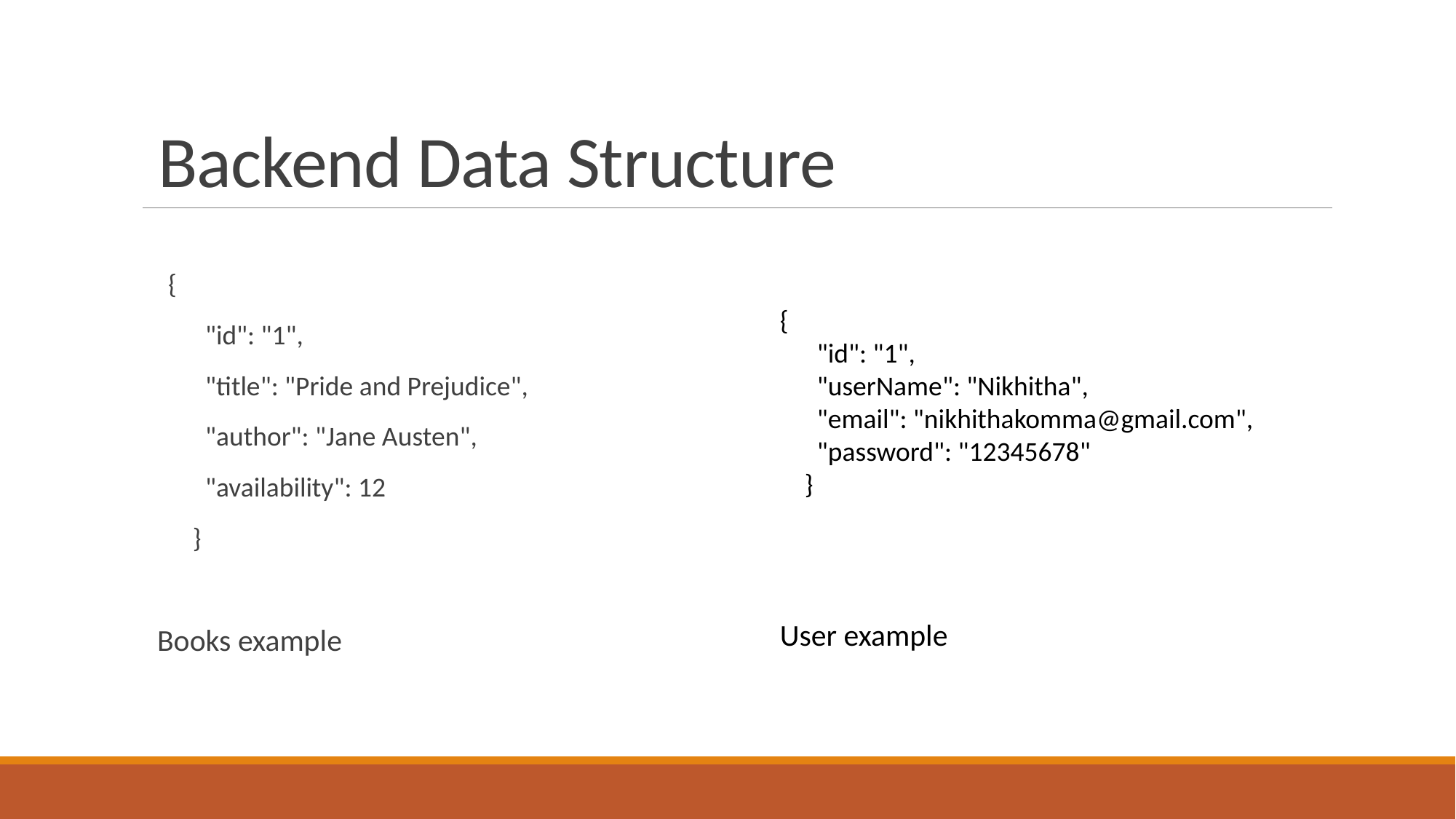

# Backend Data Structure

{
      "id": "1",
      "title": "Pride and Prejudice",
      "author": "Jane Austen",
      "availability": 12
    }

Books example

{
      "id": "1",
      "userName": "Nikhitha",
      "email": "nikhithakomma@gmail.com",
      "password": "12345678"
    }

User example